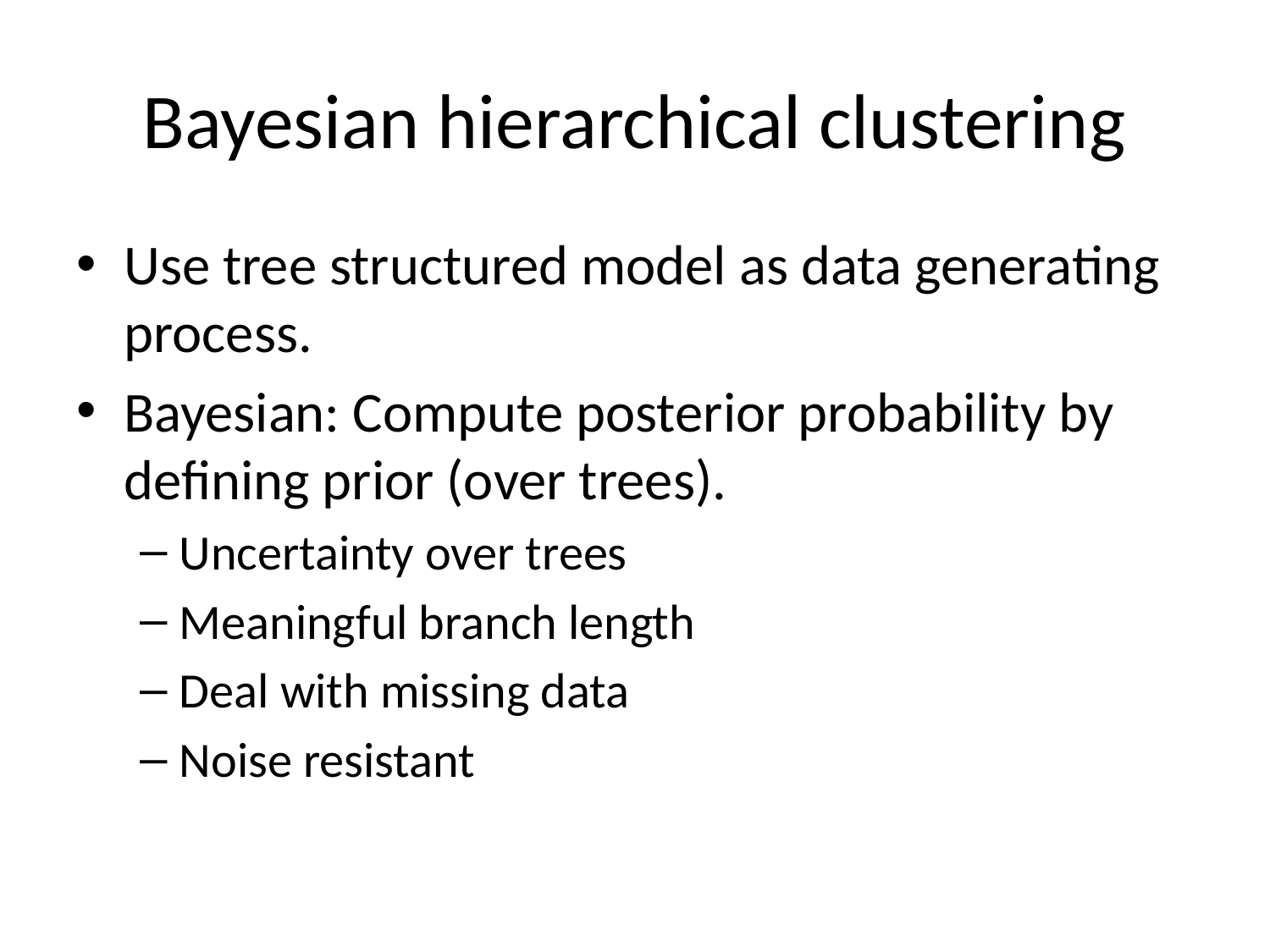

# Bayesian hierarchical clustering
Use tree structured model as data generating process.
Bayesian: Compute posterior probability by defining prior (over trees).
Uncertainty over trees
Meaningful branch length
Deal with missing data
Noise resistant